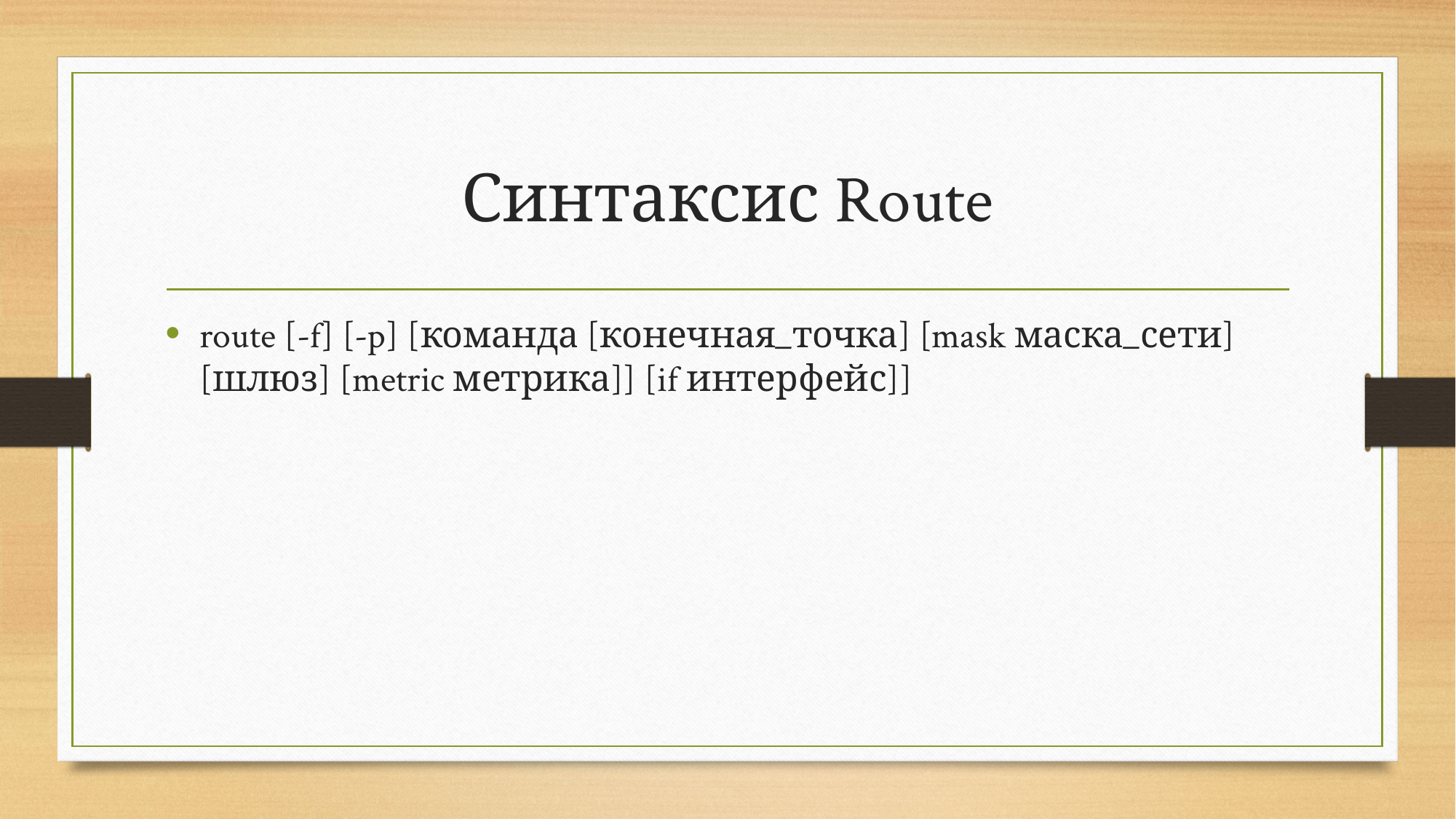

# Синтаксис Route
route [-f] [-p] [команда [конечная_точка] [mask маска_сети] [шлюз] [metric метрика]] [if интерфейс]]